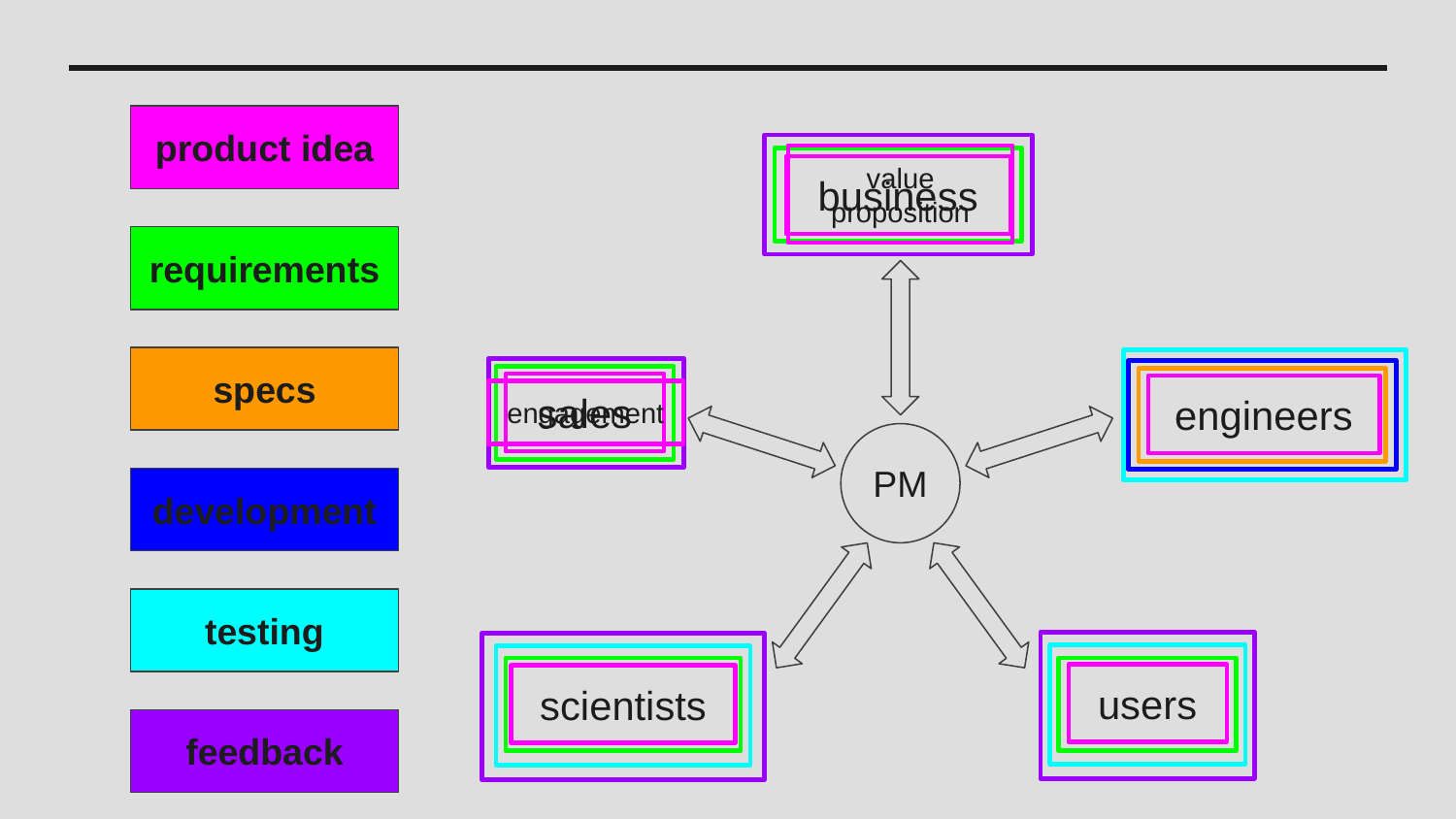

product idea

value proposition

business

requirements

specs

sales
engineers
engagement

PM
development

testing

users
scientists
feedback